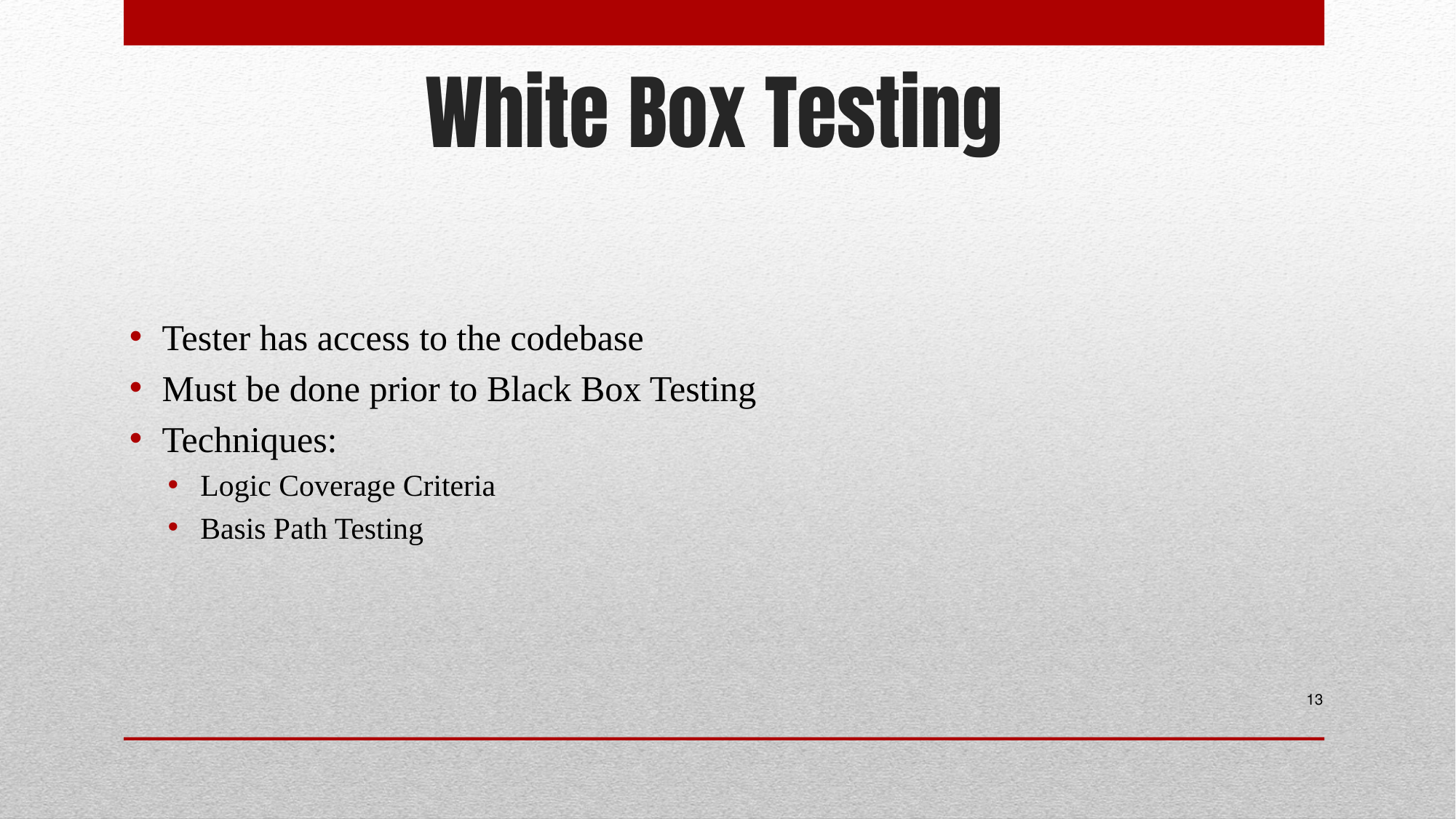

# White Box Testing
Tester has access to the codebase
Must be done prior to Black Box Testing
Techniques:
Logic Coverage Criteria
Basis Path Testing

13